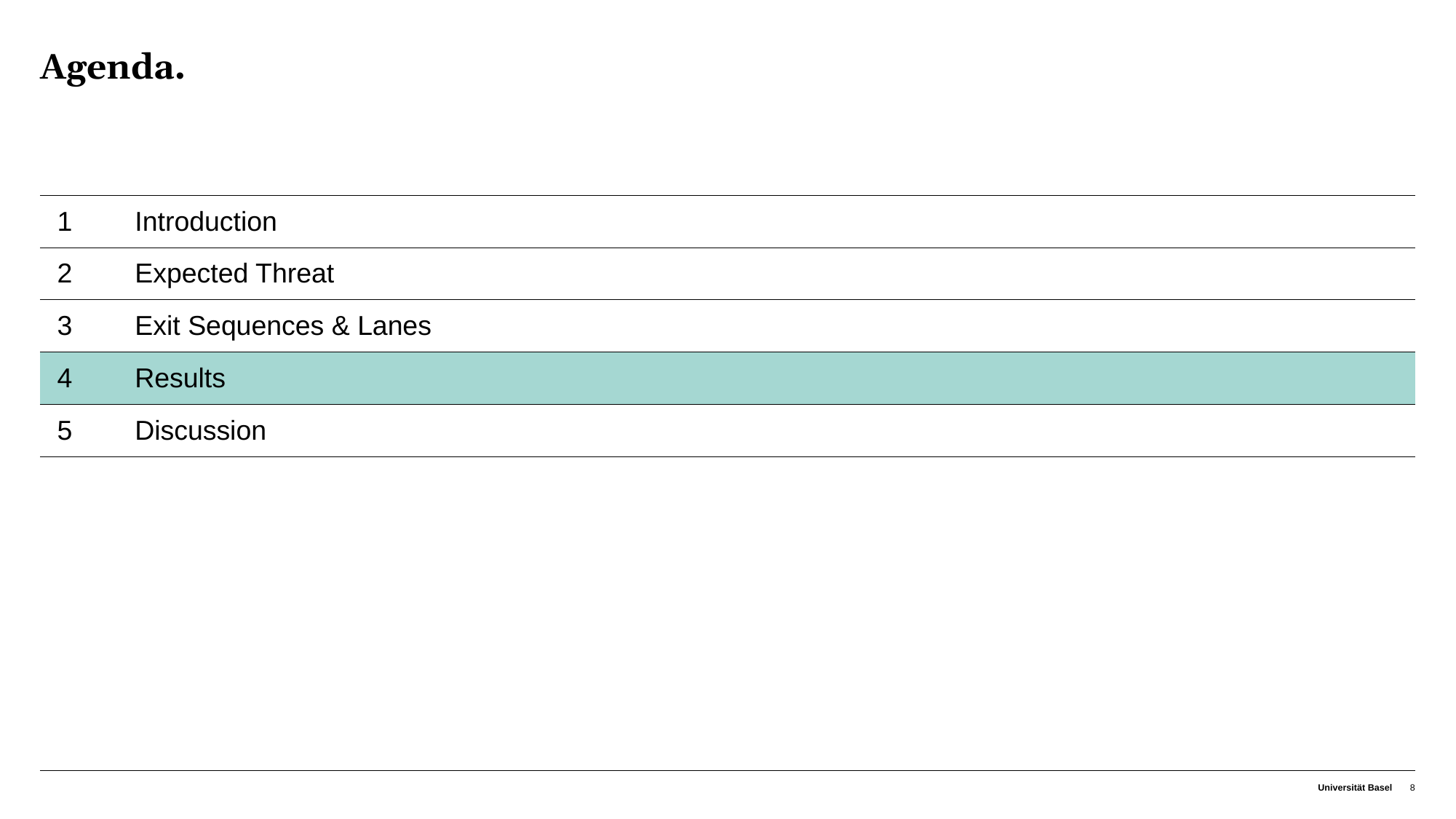

# Agenda.
| 1 | Introduction |
| --- | --- |
| 2 | Expected Threat |
| 3 | Exit Sequences & Lanes |
| 4 | Results |
| 5 | Discussion |
Universität Basel
8